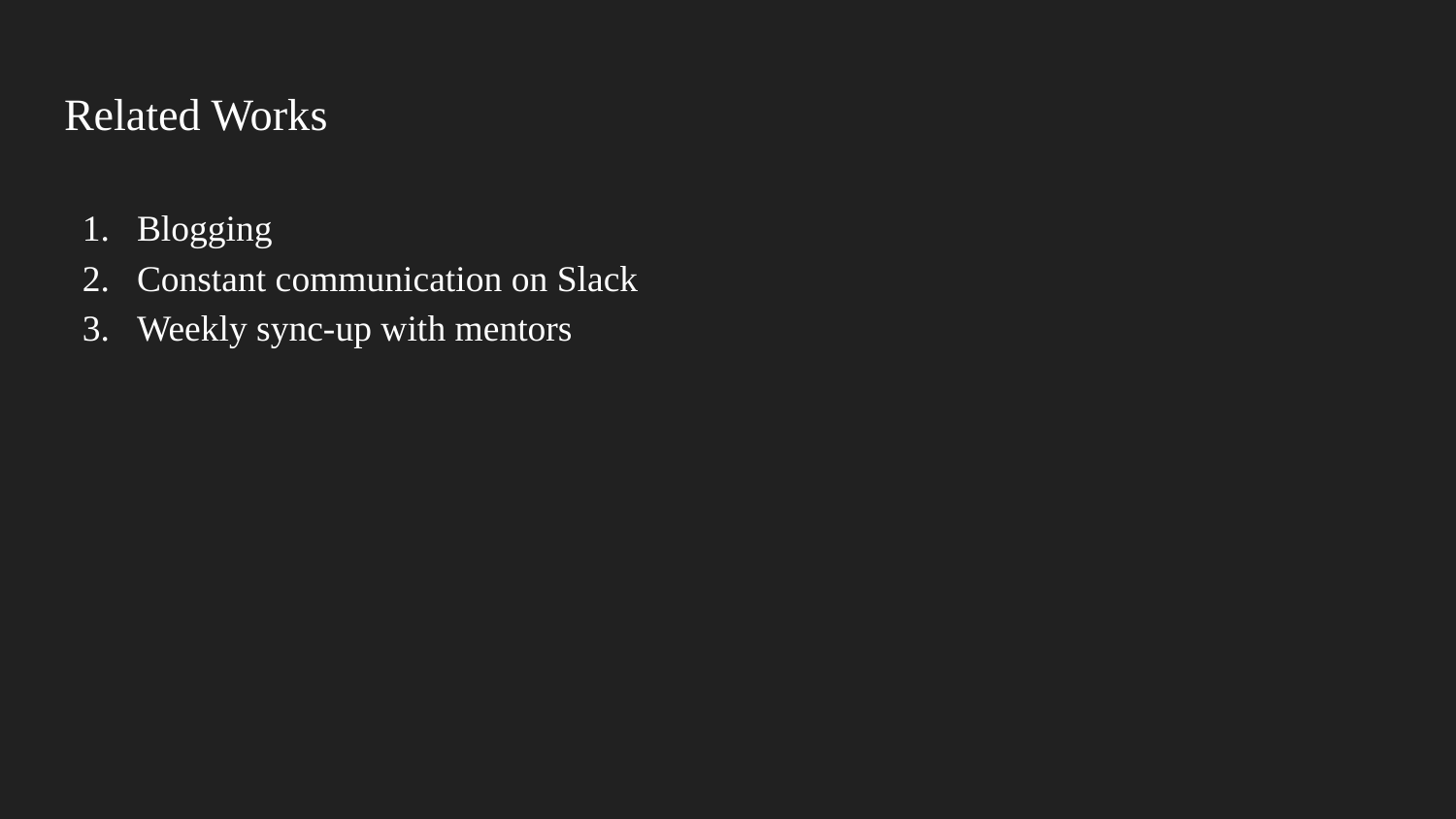

# Related Works
Blogging
Constant communication on Slack
Weekly sync-up with mentors